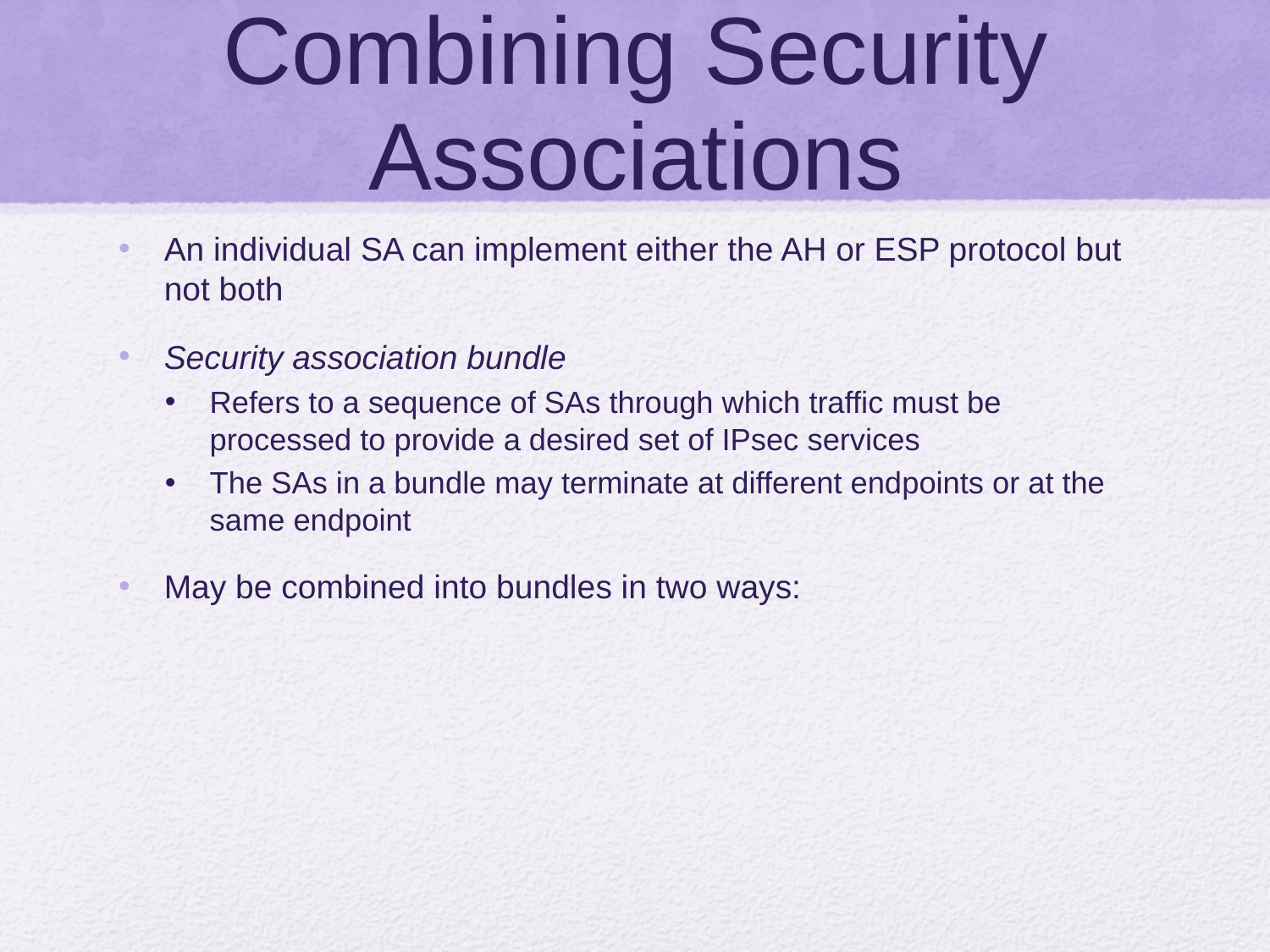

# Combining Security Associations
An individual SA can implement either the AH or ESP protocol but not both
Security association bundle
Refers to a sequence of SAs through which traffic must be processed to provide a desired set of IPsec services
The SAs in a bundle may terminate at different endpoints or at the same endpoint
May be combined into bundles in two ways: